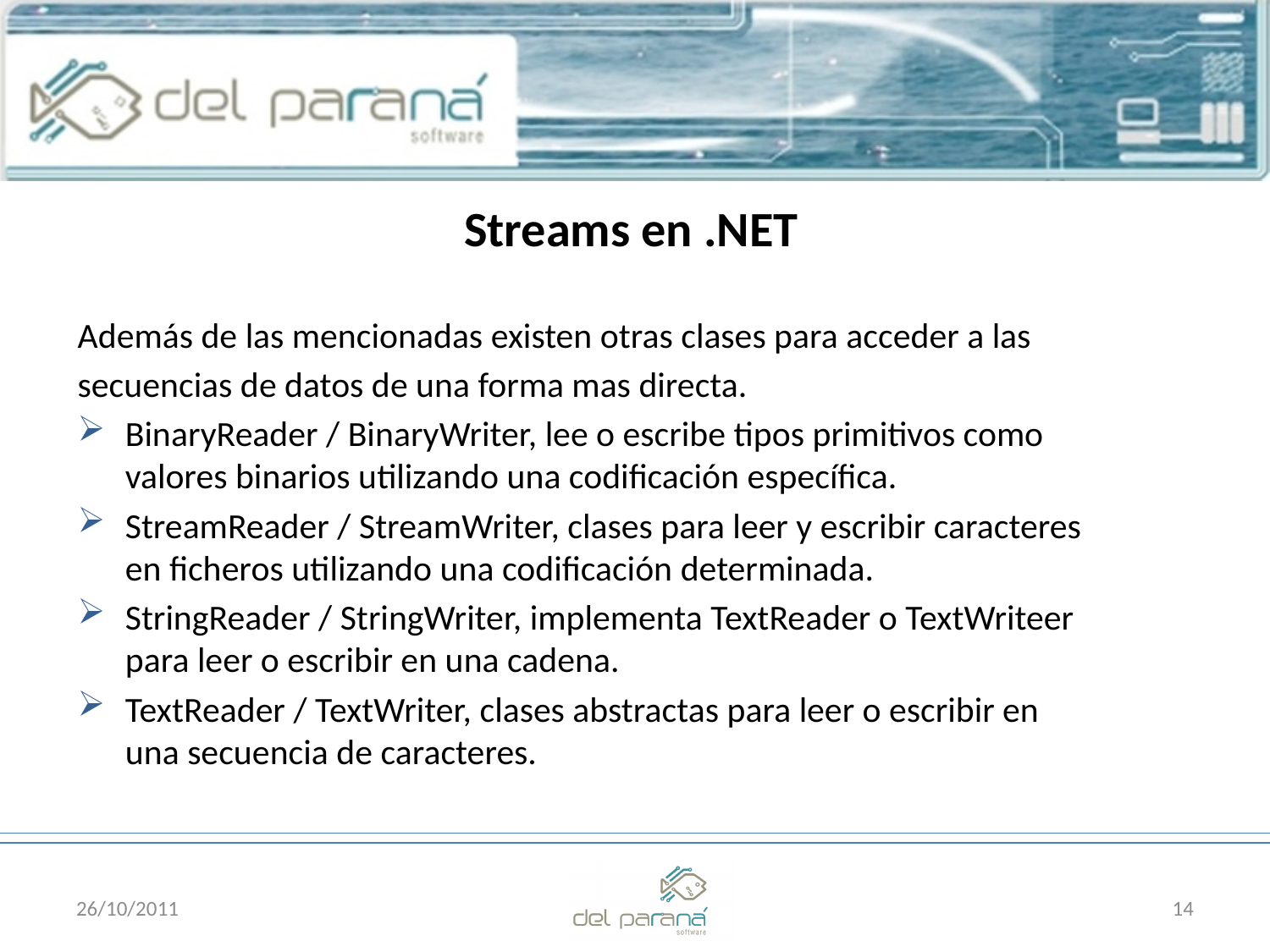

# Streams en .NET
Además de las mencionadas existen otras clases para acceder a las
secuencias de datos de una forma mas directa.
BinaryReader / BinaryWriter, lee o escribe tipos primitivos como valores binarios utilizando una codificación específica.
StreamReader / StreamWriter, clases para leer y escribir caracteres en ficheros utilizando una codificación determinada.
StringReader / StringWriter, implementa TextReader o TextWriteer para leer o escribir en una cadena.
TextReader / TextWriter, clases abstractas para leer o escribir en una secuencia de caracteres.

26/10/2011
14